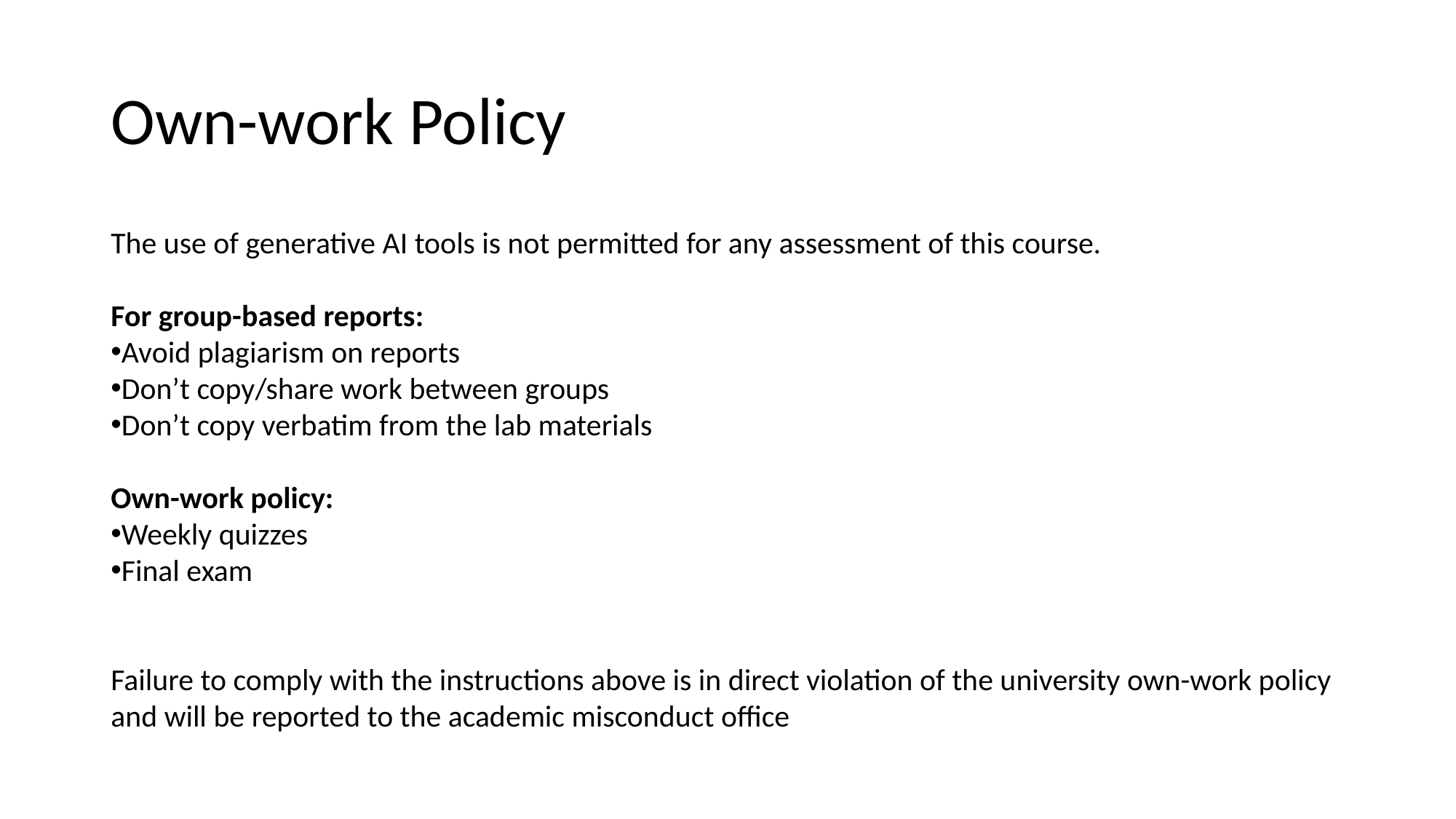

# Own-work Policy
The use of generative AI tools is not permitted for any assessment of this course.

For group-based reports:
Avoid plagiarism on reports
Don’t copy/share work between groups
Don’t copy verbatim from the lab materials

Own-work policy:
Weekly quizzes
Final exam

Failure to comply with the instructions above is in direct violation of the university own-work policy and will be reported to the academic misconduct office